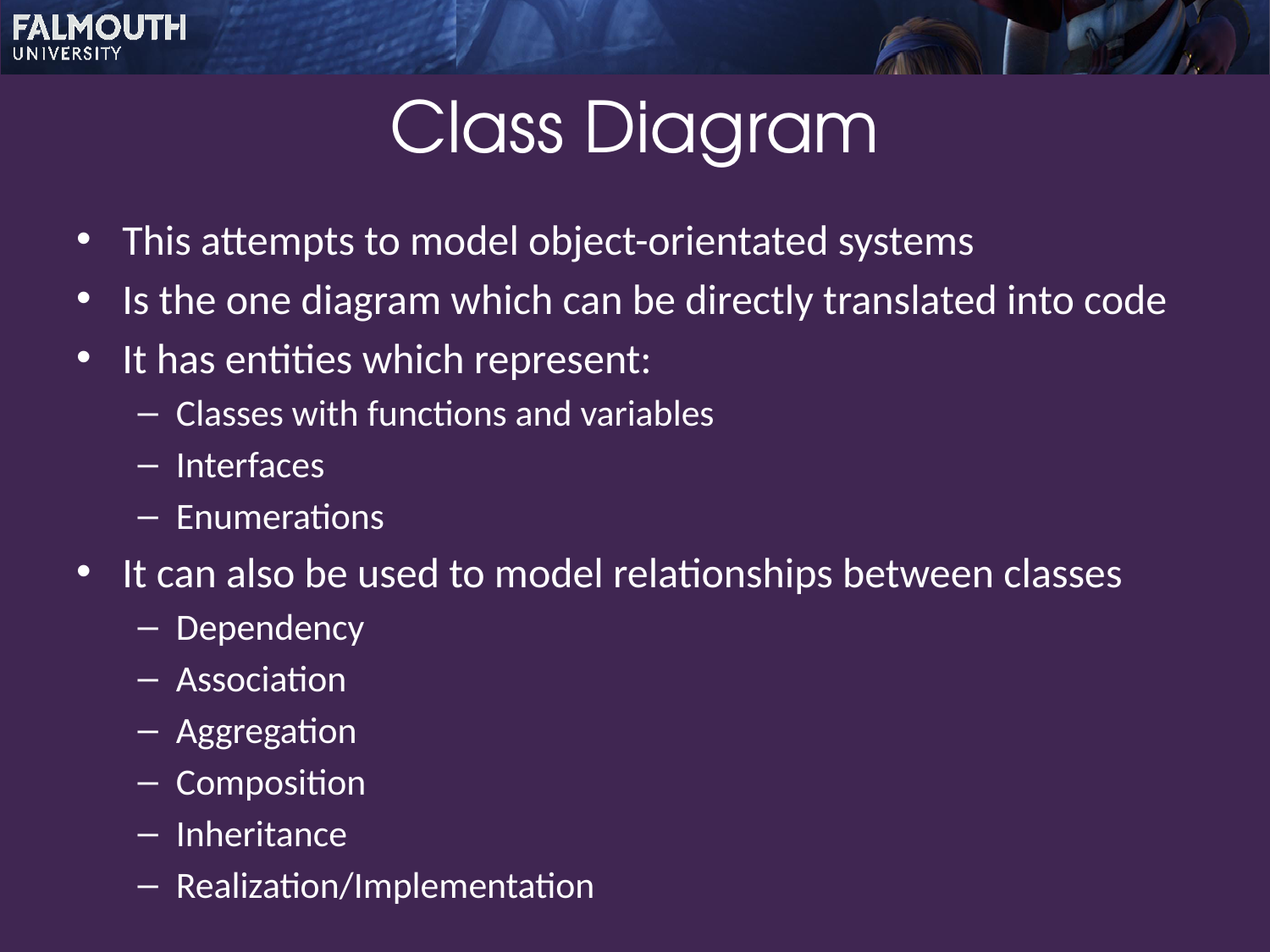

# Class Diagram
This attempts to model object-orientated systems
Is the one diagram which can be directly translated into code
It has entities which represent:
Classes with functions and variables
Interfaces
Enumerations
It can also be used to model relationships between classes
Dependency
Association
Aggregation
Composition
Inheritance
Realization/Implementation